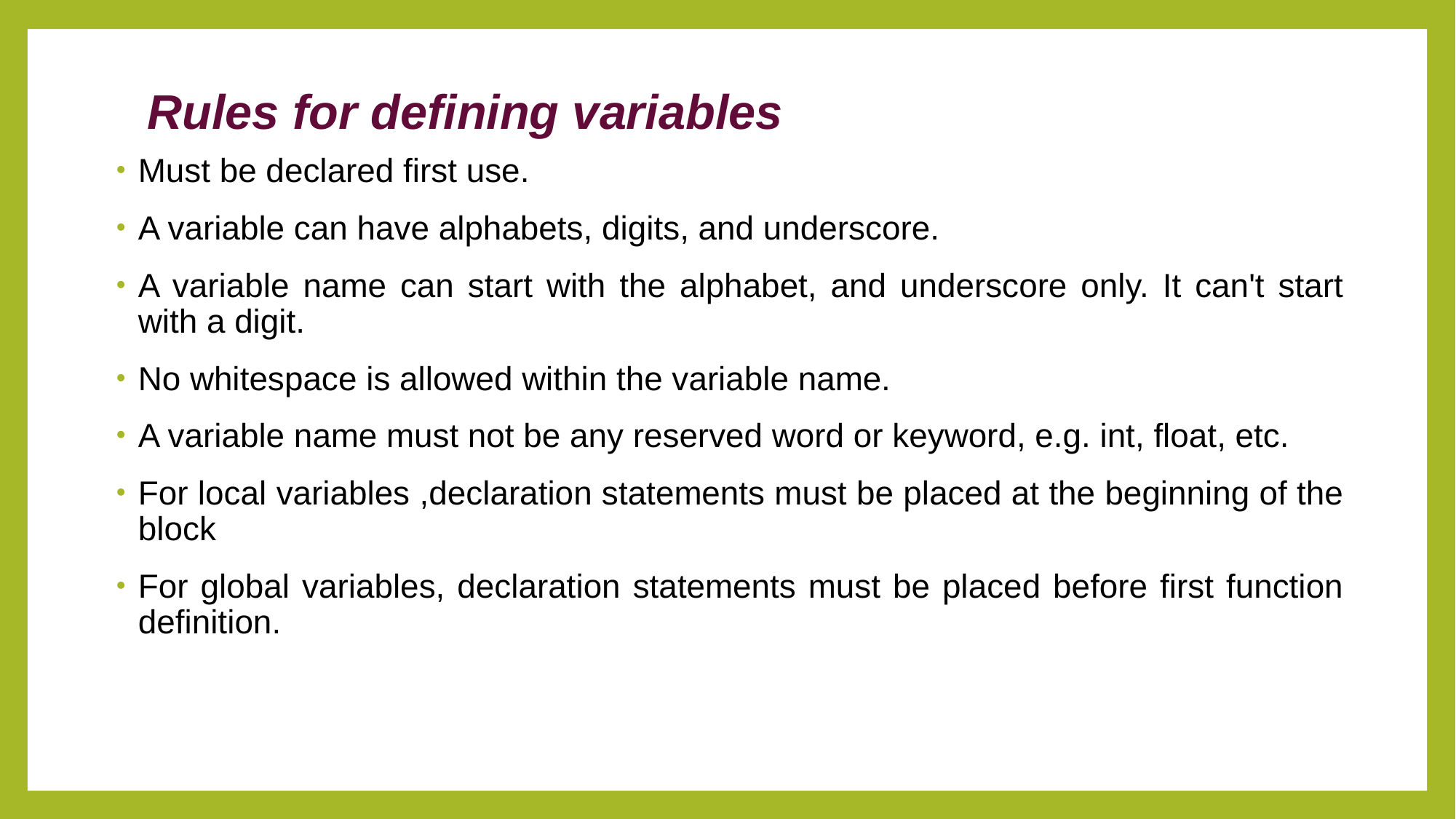

# Rules for defining variables
Must be declared first use.
A variable can have alphabets, digits, and underscore.
A variable name can start with the alphabet, and underscore only. It can't start with a digit.
No whitespace is allowed within the variable name.
A variable name must not be any reserved word or keyword, e.g. int, float, etc.
For local variables ,declaration statements must be placed at the beginning of the block
For global variables, declaration statements must be placed before first function definition.